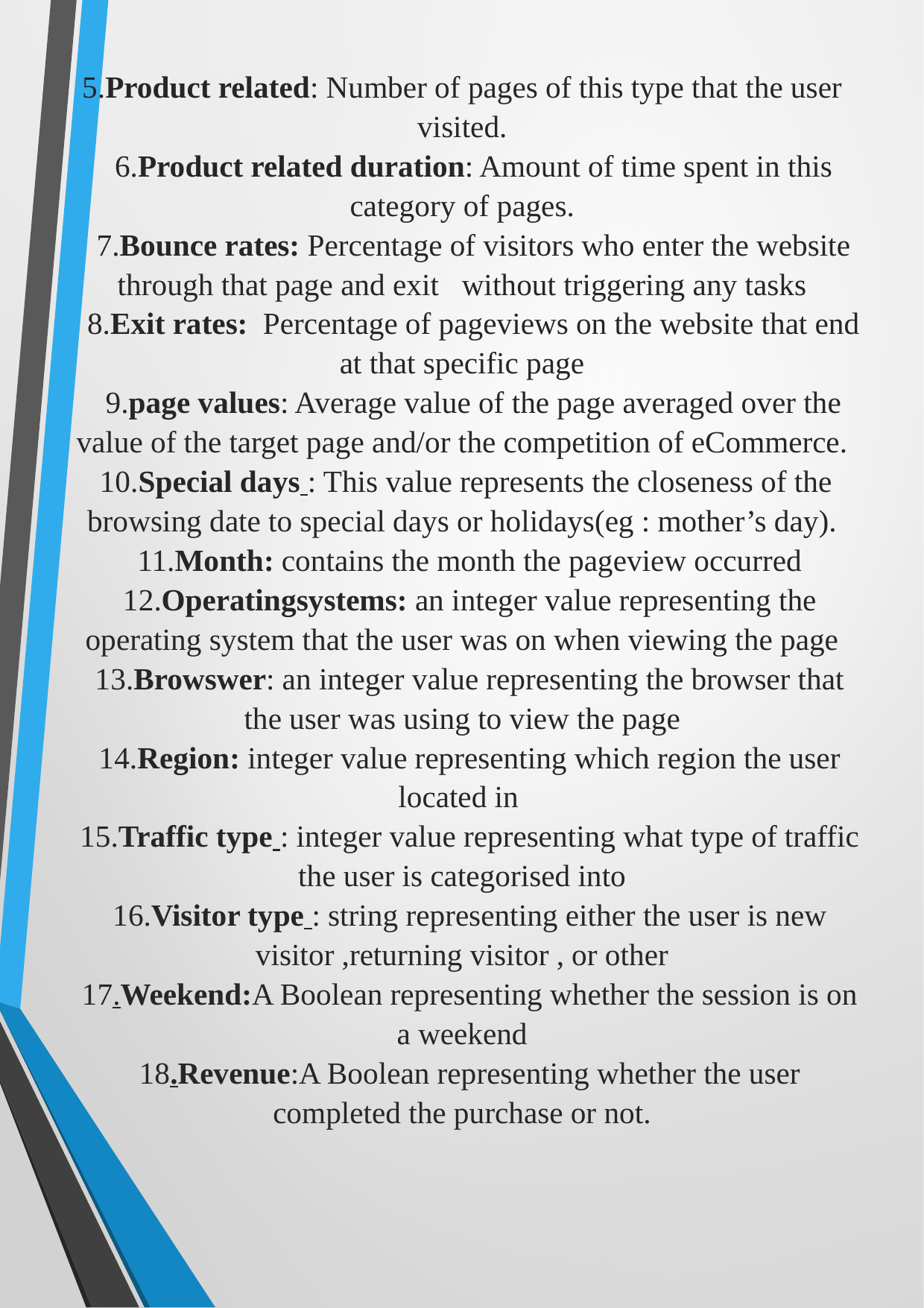

# 5.Product related: Number of pages of this type that the user visited. 6.Product related duration: Amount of time spent in this category of pages. 7.Bounce rates: Percentage of visitors who enter the website through that page and exit   without triggering any tasks 8.Exit rates:  Percentage of pageviews on the website that end at that specific page 9.page values: Average value of the page averaged over the value of the target page and/or the competition of eCommerce. 10.Special days : This value represents the closeness of the browsing date to special days or holidays(eg : mother’s day). 11.Month: contains the month the pageview occurred 12.Operatingsystems: an integer value representing the operating system that the user was on when viewing the page 13.Browswer: an integer value representing the browser that the user was using to view the page 14.Region: integer value representing which region the user located in 15.Traffic type : integer value representing what type of traffic the user is categorised into 16.Visitor type : string representing either the user is new visitor ,returning visitor , or other 17.Weekend:A Boolean representing whether the session is on a weekend 18.Revenue:A Boolean representing whether the user completed the purchase or not.